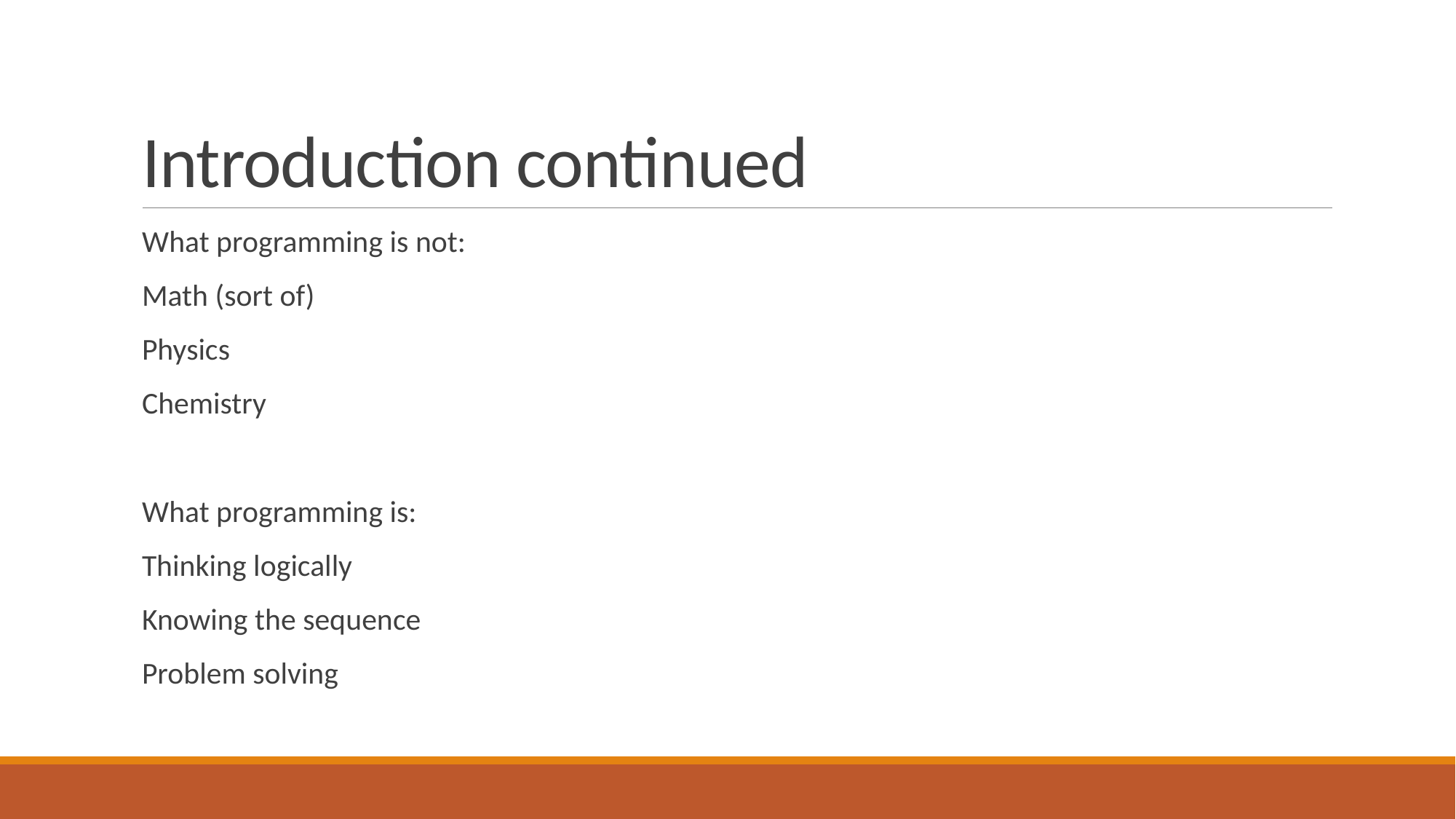

# Introduction continued
What programming is not:
Math (sort of)
Physics
Chemistry

What programming is:
Thinking logically
Knowing the sequence
Problem solving